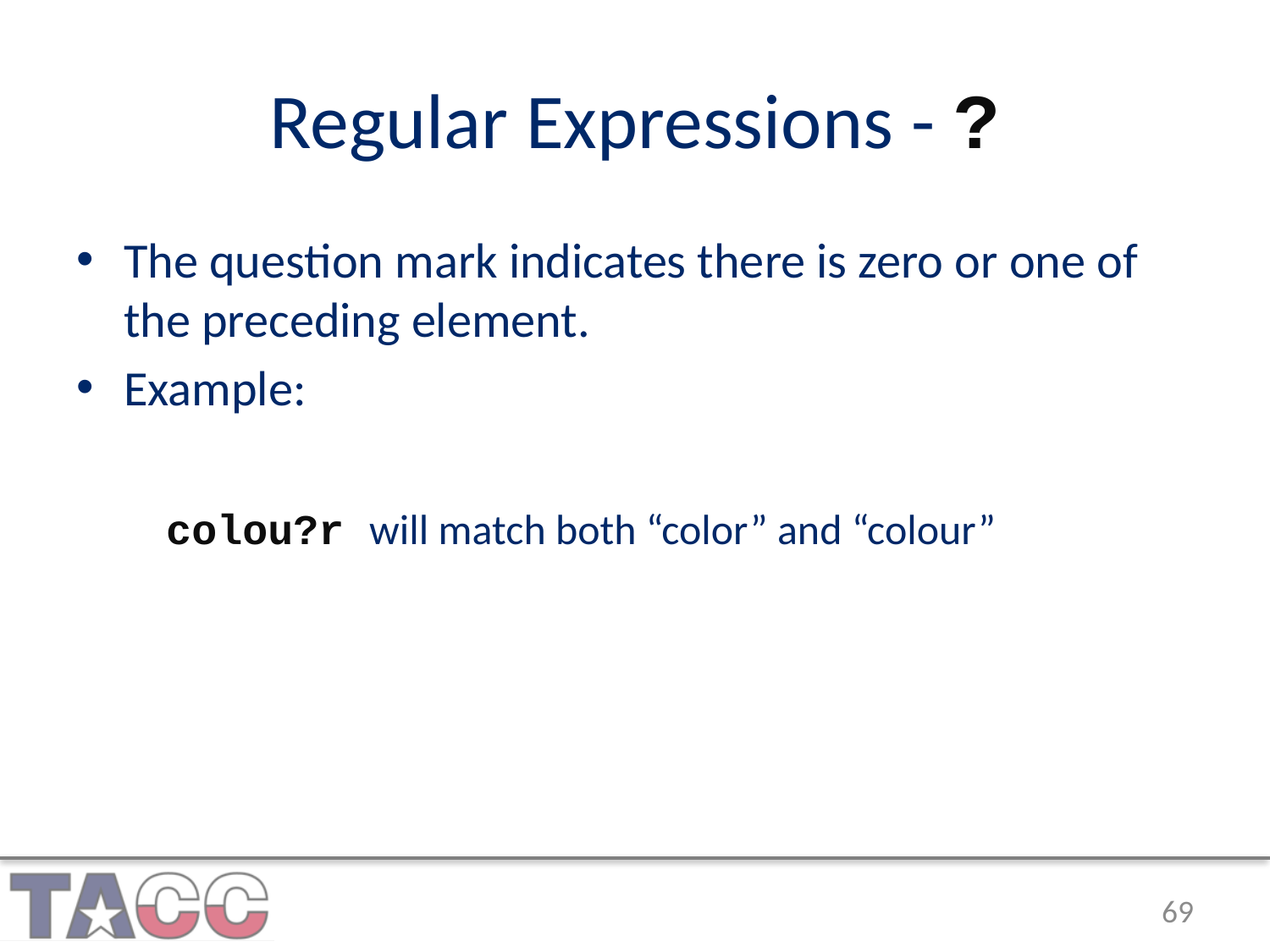

# Regular Expressions - ?
The question mark indicates there is zero or one of the preceding element.
Example:

 colou?r will match both “color” and “colour”